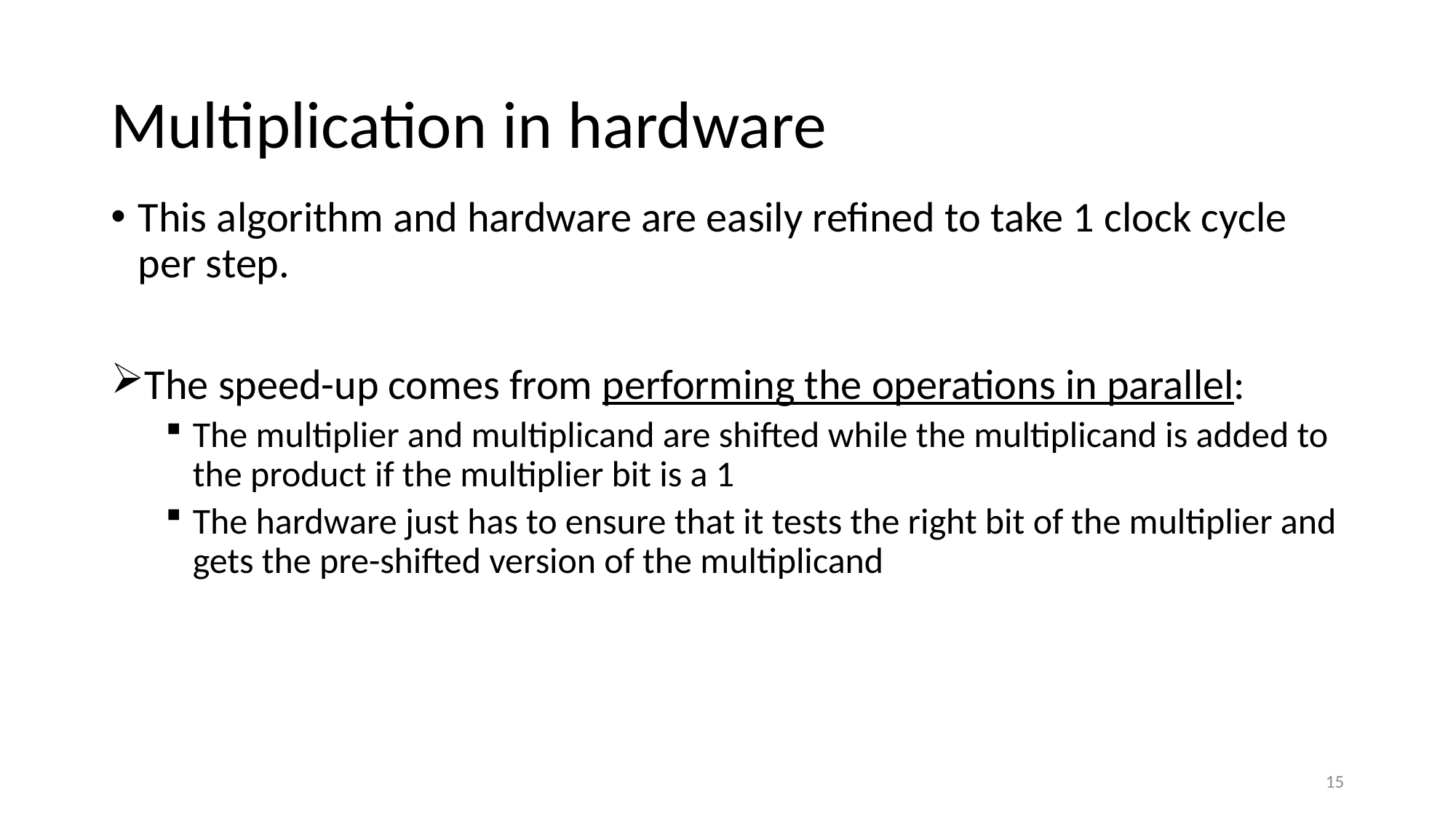

# Multiplication in hardware
This algorithm and hardware are easily refined to take 1 clock cycle per step.

The speed-up comes from performing the operations in parallel:
The multiplier and multiplicand are shifted while the multiplicand is added to the product if the multiplier bit is a 1
The hardware just has to ensure that it tests the right bit of the multiplier and gets the pre-shifted version of the multiplicand
15